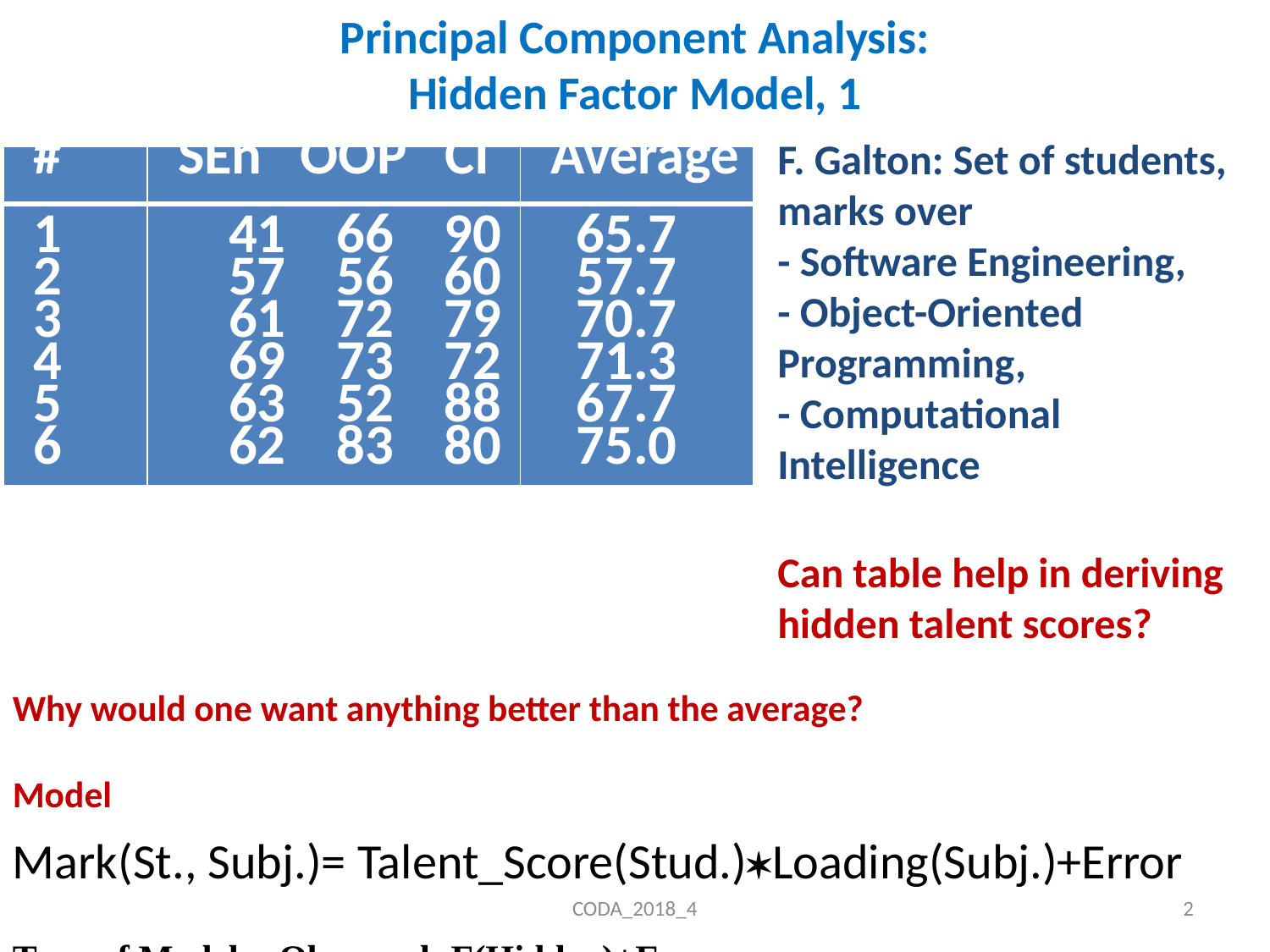

# Principal Component Analysis: Hidden Factor Model, 1

F. Galton: Set of students,
marks over
- Software Engineering,
- Object-Oriented Programming,
- Computational Intelligence

Can table help in deriving
hidden talent scores?
| # | SEn OOP CI | Average |
| --- | --- | --- |
| 1 2 3 4 5 6 | 41 66 90 57 56 60 61 72 79 69 73 72 63 52 88 62 83 80 | 65.7 57.7 70.7 71.3 67.7 75.0 |
Why would one want anything better than the average?
Model
Mark(St., Subj.)= Talent_Score(Stud.)∗Loading(Subj.)+Error
Type of Model:   Observed=F(Hidden)+Error
CODA_2018_4
2